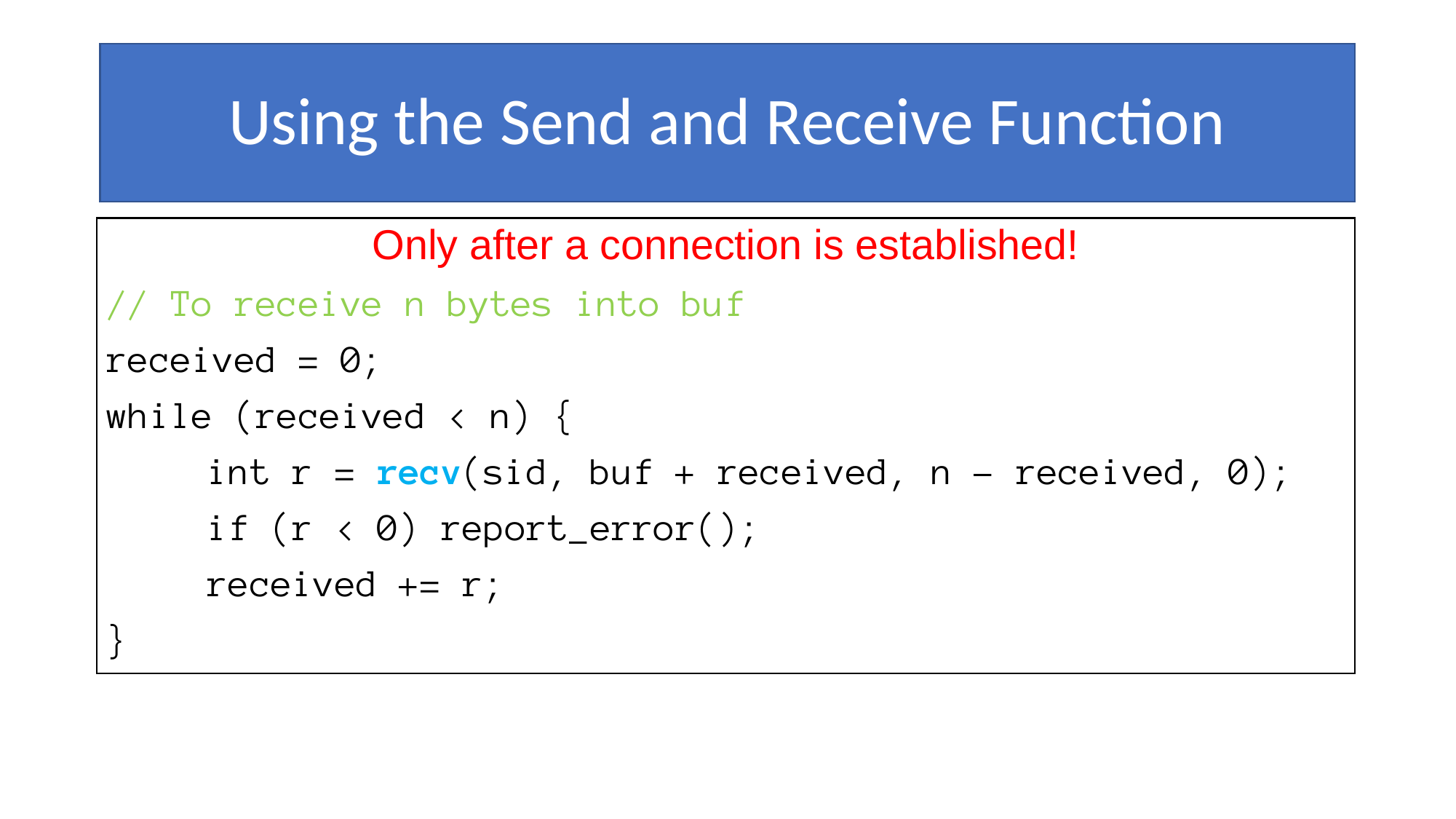

# Using the Send and Receive Function
Only after a connection is established!
// To receive n bytes into buf
received = 0;
while (received < n) {
	int r = recv(sid, buf + received, n - received, 0);
	if (r < 0) report_error();
	received += r;
}